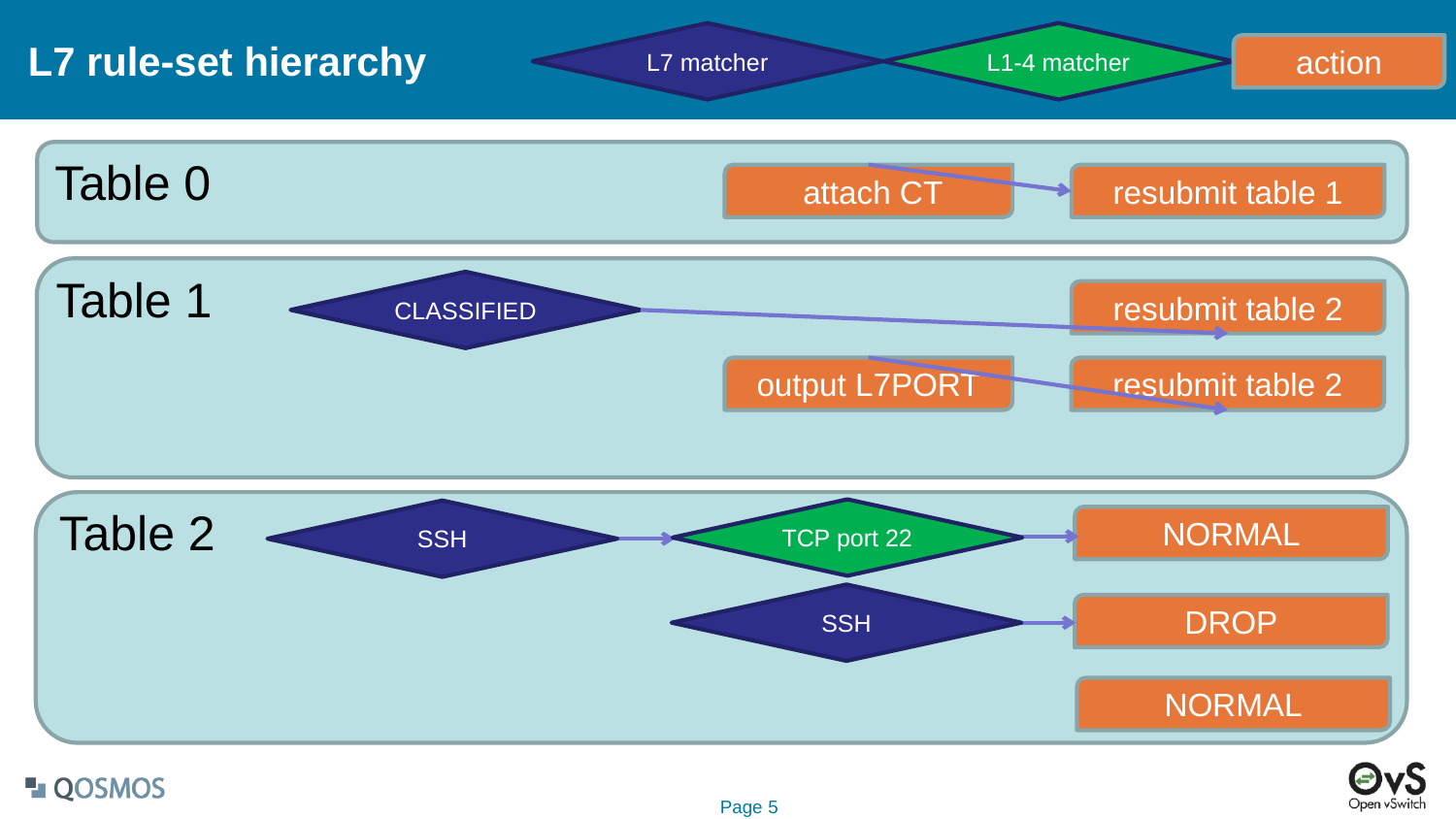

# L7 rule-set hierarchy
L7 matcher
L1-4 matcher
action

Table 0
 attach CT
resubmit table 1

Table 1
CLASSIFIED
resubmit table 2
output L7PORT
resubmit table 2

Table 2
TCP port 22
SSH
NORMAL
SSH
DROP
NORMAL
 Page 5